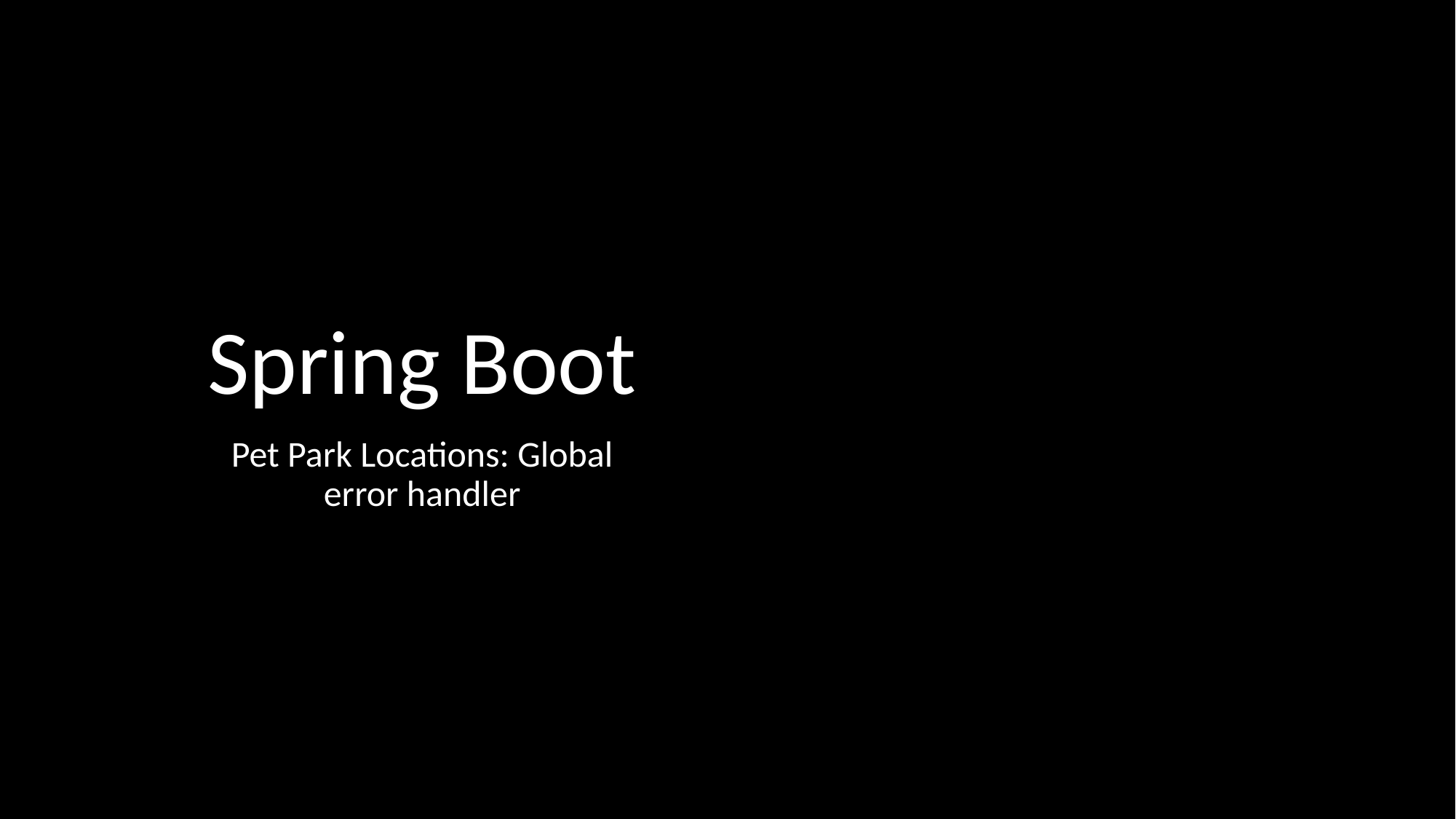

# Spring Boot
Pet Park Locations: Global error handler